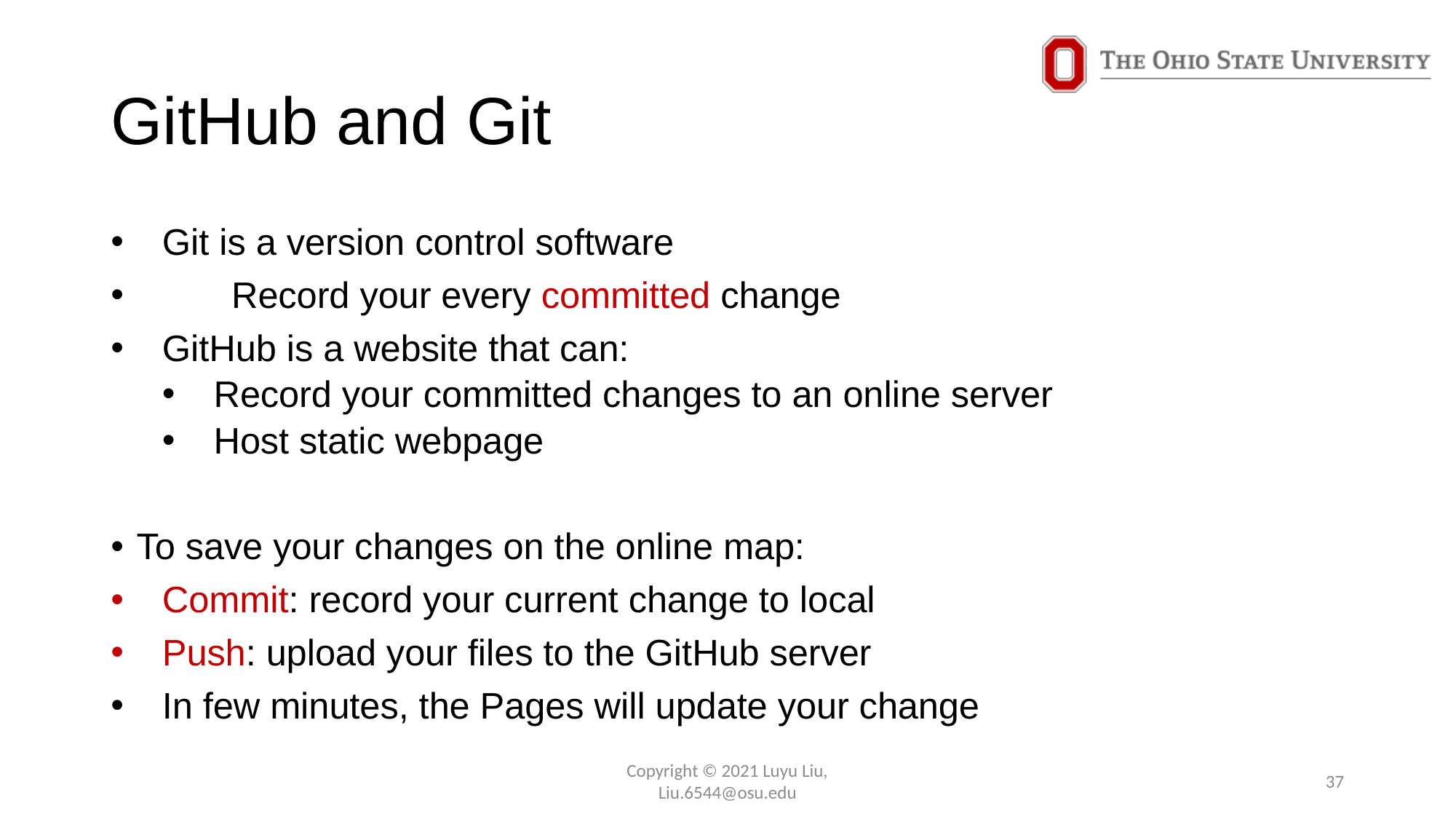

# GitHub and Git
Git is a version control software
	Record your every committed change
GitHub is a website that can:
Record your committed changes to an online server
Host static webpage

To save your changes on the online map:
Commit: record your current change to local
Push: upload your files to the GitHub server
In few minutes, the Pages will update your change

Copyright © 2021 Luyu Liu,
Liu.6544@osu.edu
37